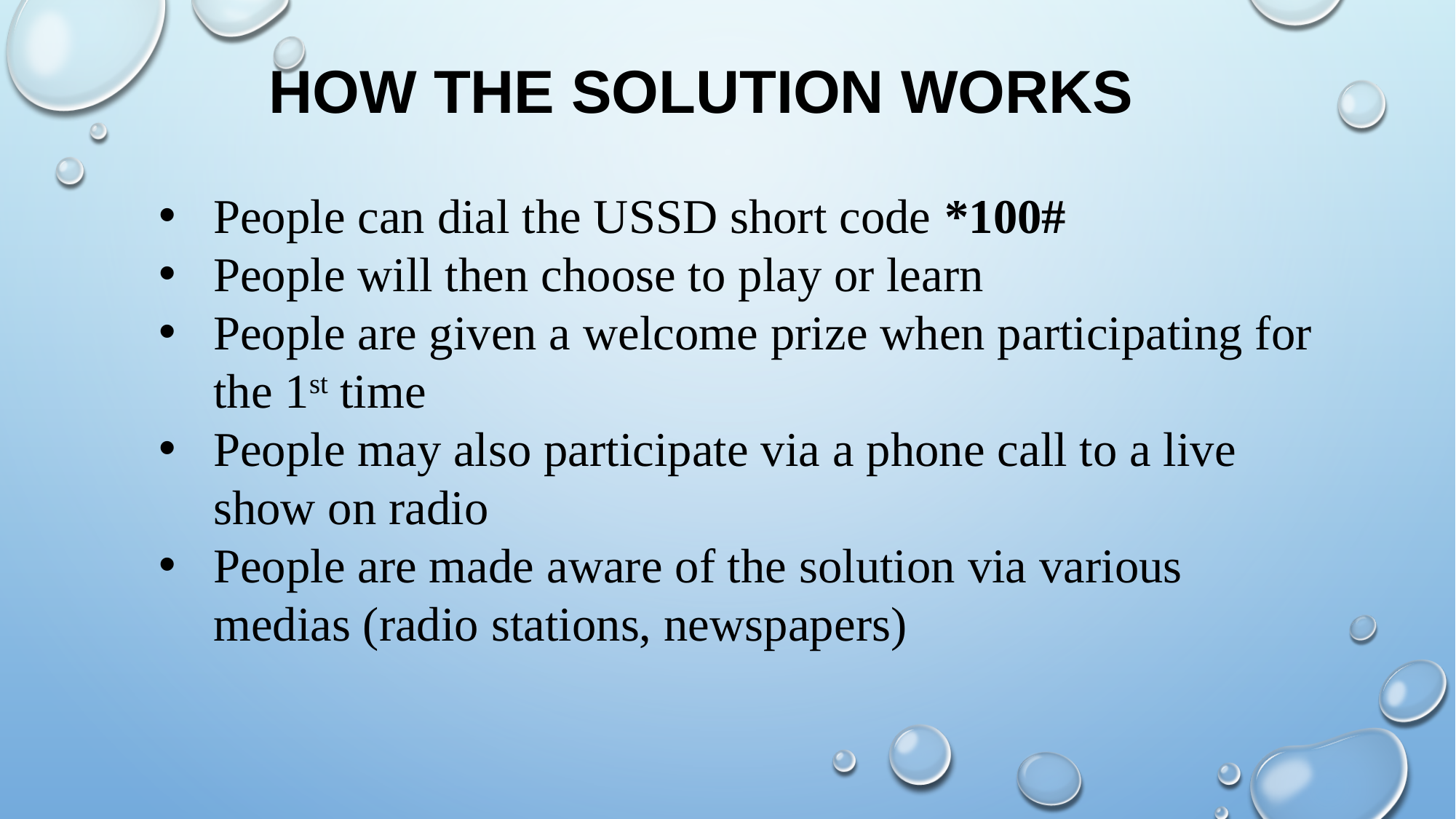

# HOW THE SOLUTION WORKS
People can dial the USSD short code *100#
People will then choose to play or learn
People are given a welcome prize when participating for the 1st time
People may also participate via a phone call to a live show on radio
People are made aware of the solution via various medias (radio stations, newspapers)